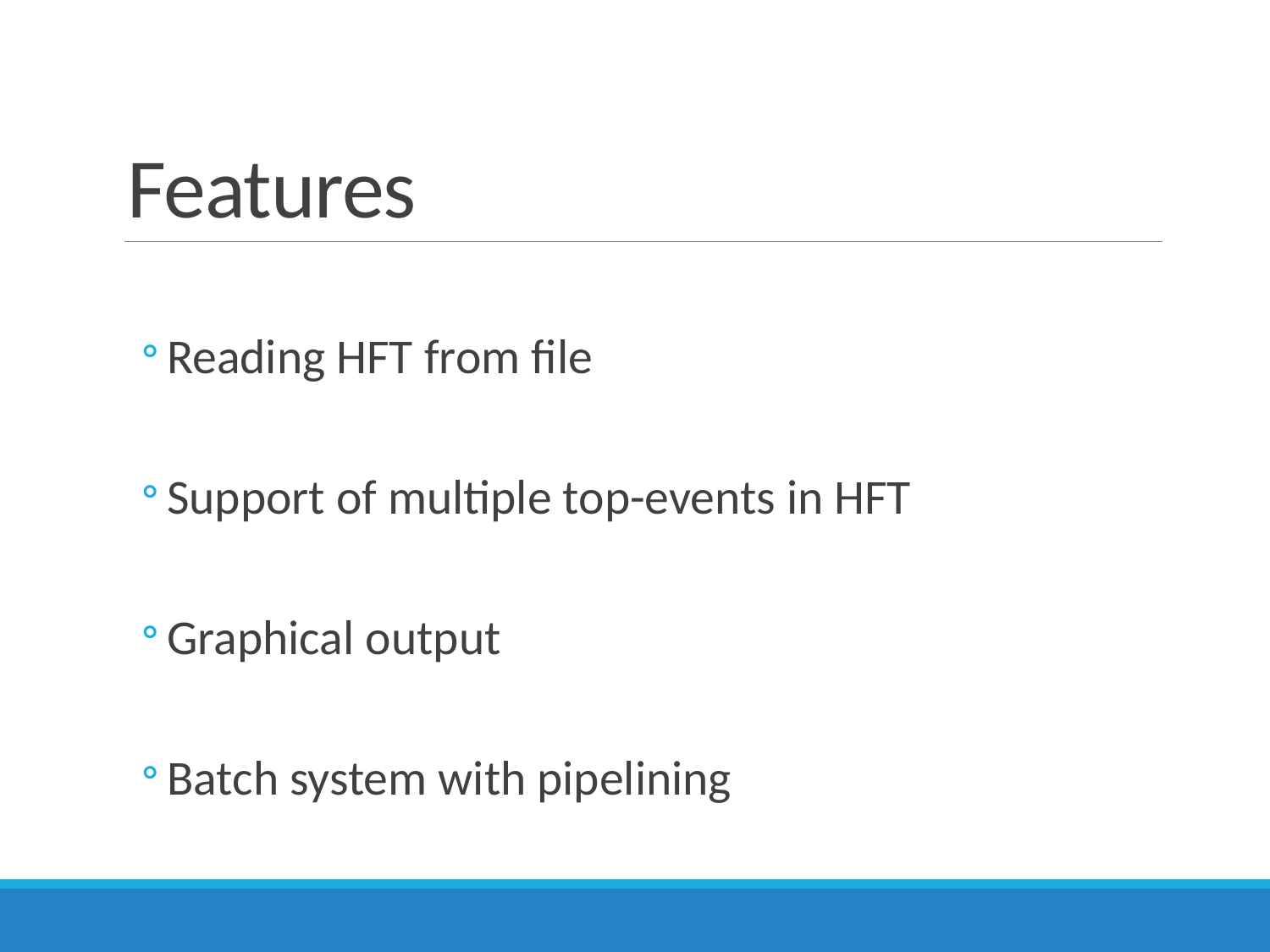

# Features

Reading HFT from file

Support of multiple top-events in HFT

Graphical output

Batch system with pipelining